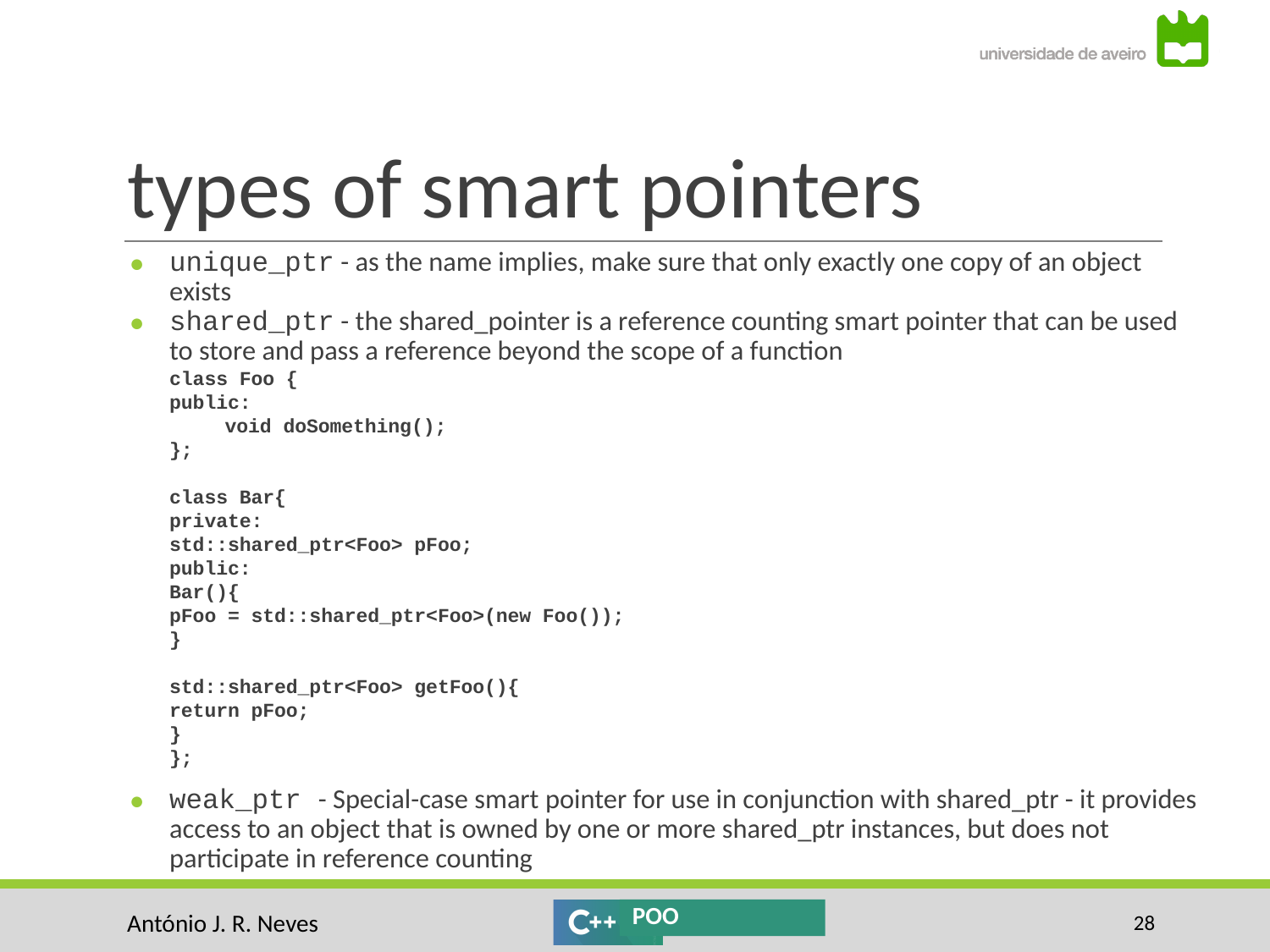

# types of smart pointers
unique_ptr - as the name implies, make sure that only exactly one copy of an object exists
shared_ptr - the shared_pointer is a reference counting smart pointer that can be used to store and pass a reference beyond the scope of a function
class Foo {
public:
void doSomething();
};

class Bar{
private:
	std::shared_ptr<Foo> pFoo;
public:
	Bar(){
		pFoo = std::shared_ptr<Foo>(new Foo());
	}

	std::shared_ptr<Foo> getFoo(){
		return pFoo;
	}
};
weak_ptr - Special-case smart pointer for use in conjunction with shared_ptr - it provides access to an object that is owned by one or more shared_ptr instances, but does not participate in reference counting
28